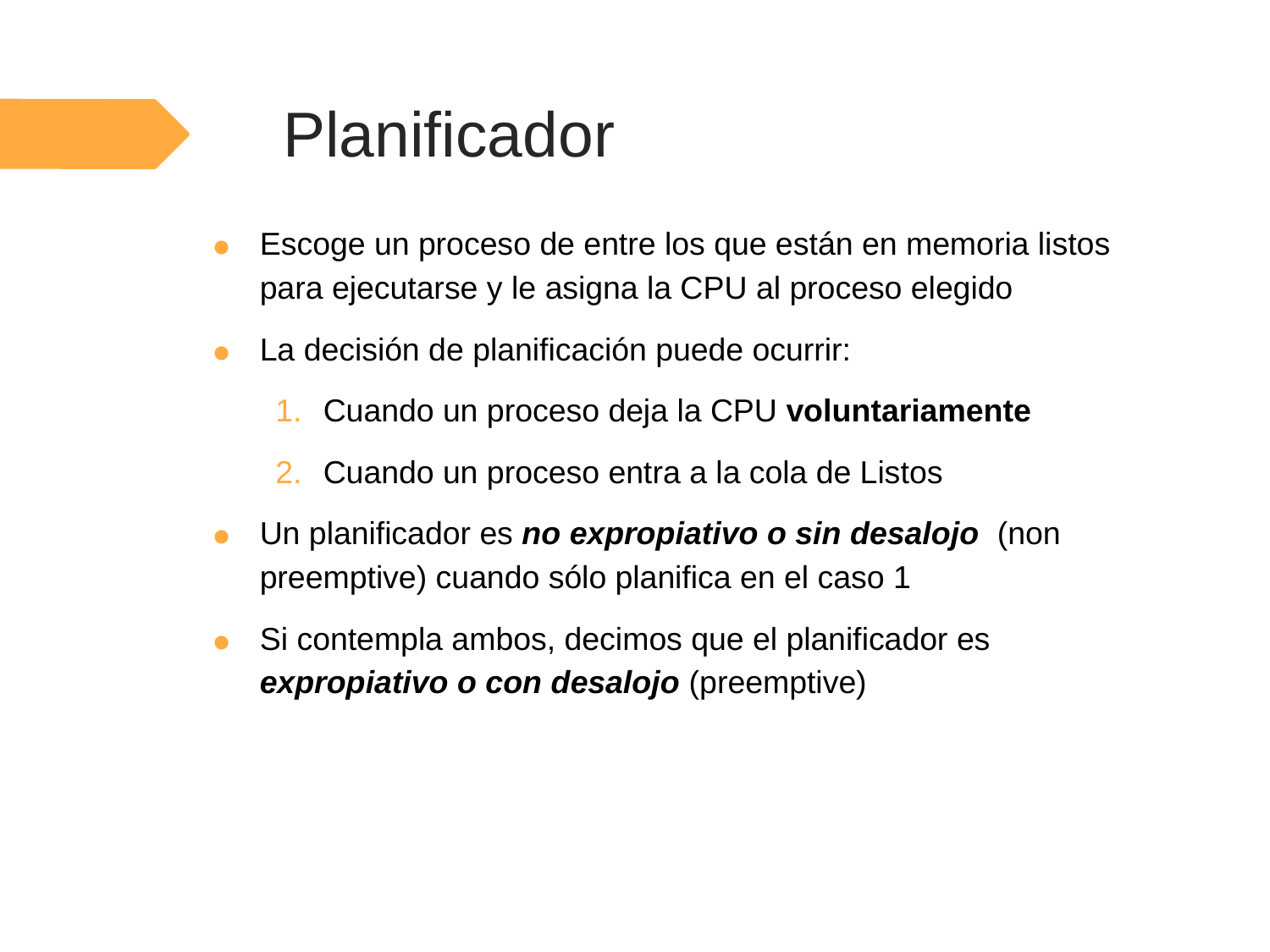

# Planificador
Escoge un proceso de entre los que están en memoria listos para ejecutarse y le asigna la CPU al proceso elegido
La decisión de planificación puede ocurrir:
Cuando un proceso deja la CPU voluntariamente
Cuando un proceso entra a la cola de Listos
Un planificador es no expropiativo o sin desalojo  (non preemptive) cuando sólo planifica en el caso 1
Si contempla ambos, decimos que el planificador es expropiativo o con desalojo (preemptive)